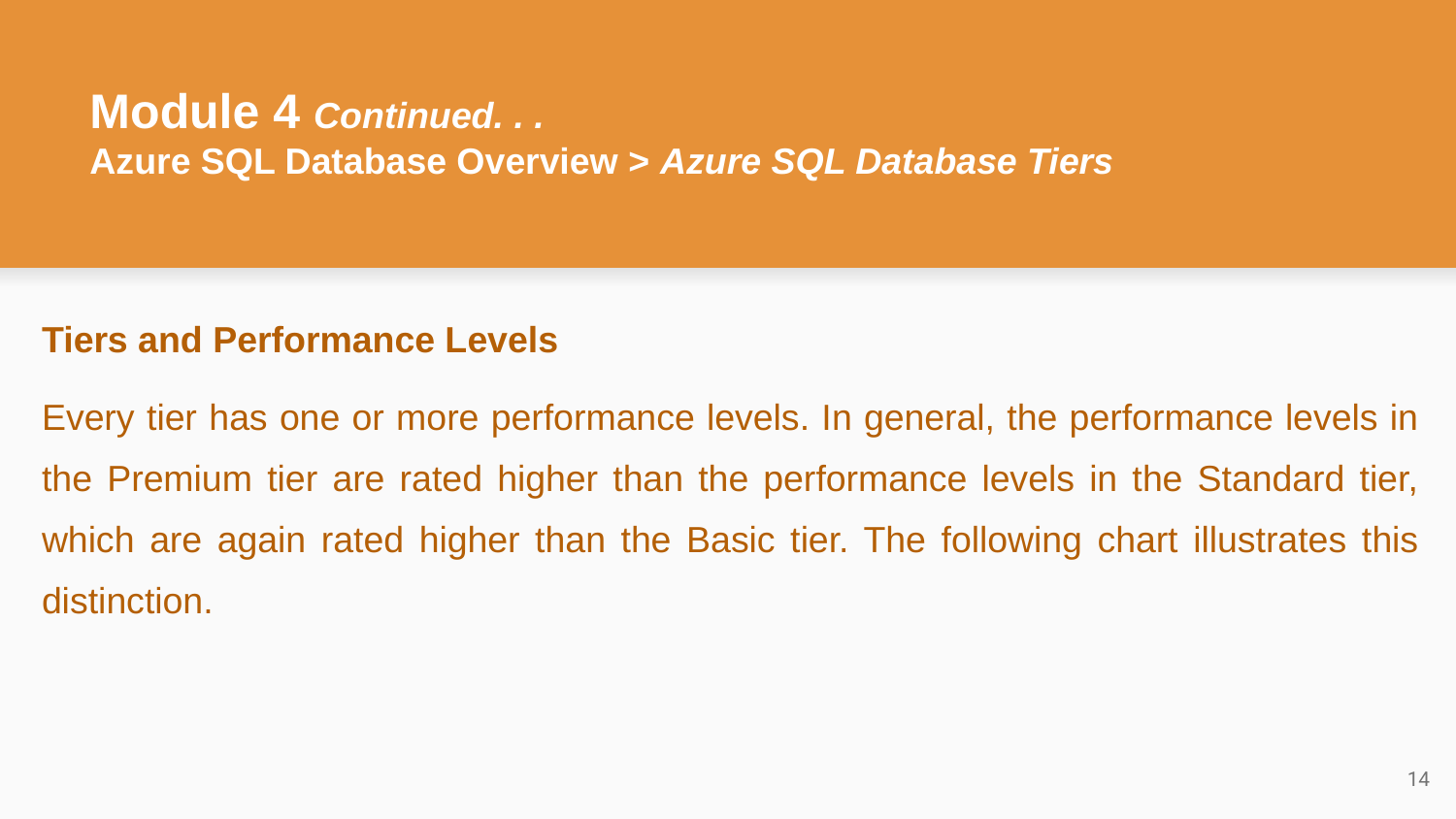

# Module 4 Continued. . .
Azure SQL Database Overview > Azure SQL Database Tiers

Tiers and Performance Levels
Every tier has one or more performance levels. In general, the performance levels in the Premium tier are rated higher than the performance levels in the Standard tier, which are again rated higher than the Basic tier. The following chart illustrates this distinction.

14